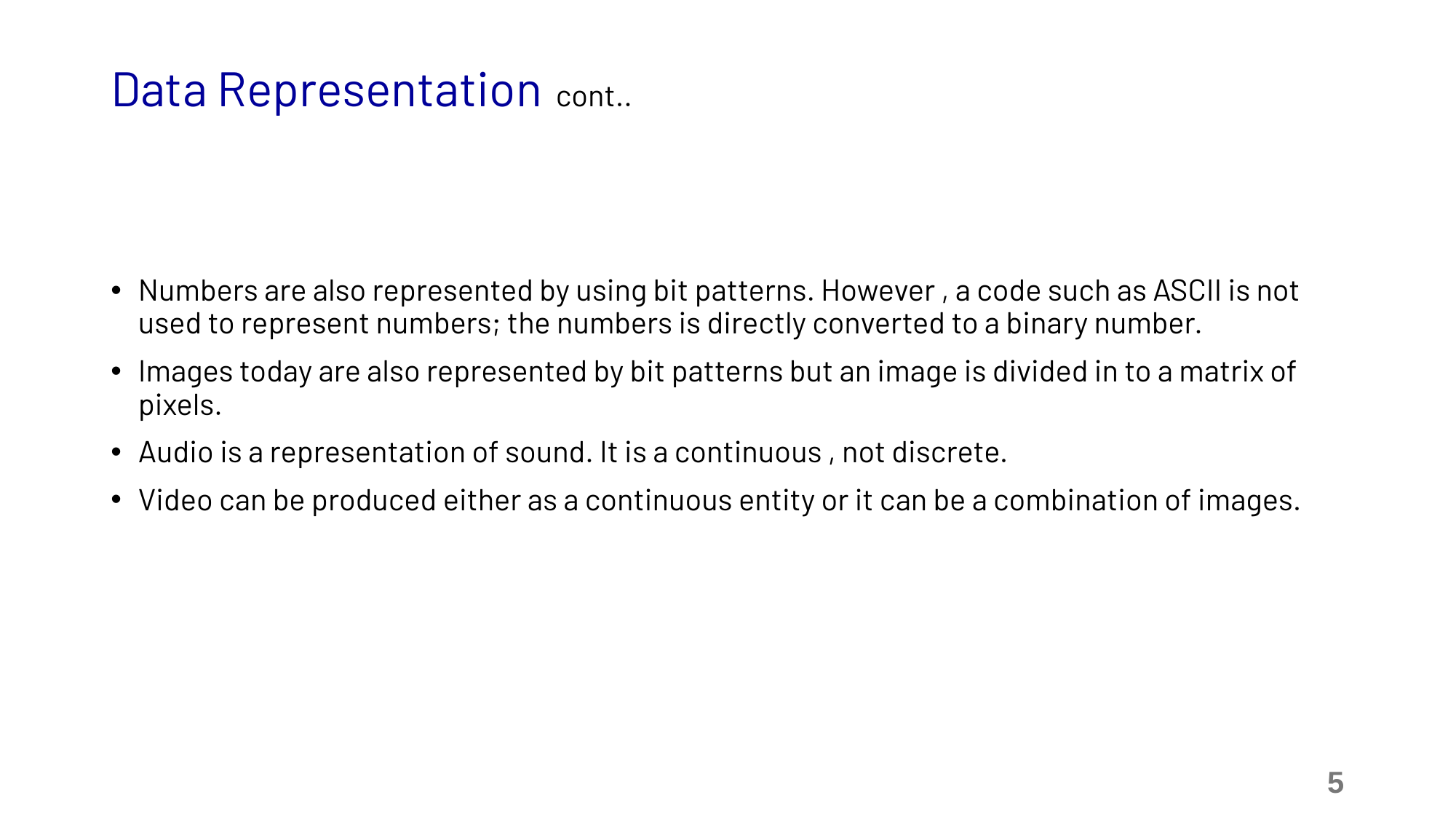

# Data Representation cont..

Numbers are also represented by using bit patterns. However , a code such as ASCII is not used to represent numbers; the numbers is directly converted to a binary number.
Images today are also represented by bit patterns but an image is divided in to a matrix of pixels.
Audio is a representation of sound. It is a continuous , not discrete.
Video can be produced either as a continuous entity or it can be a combination of images.

5